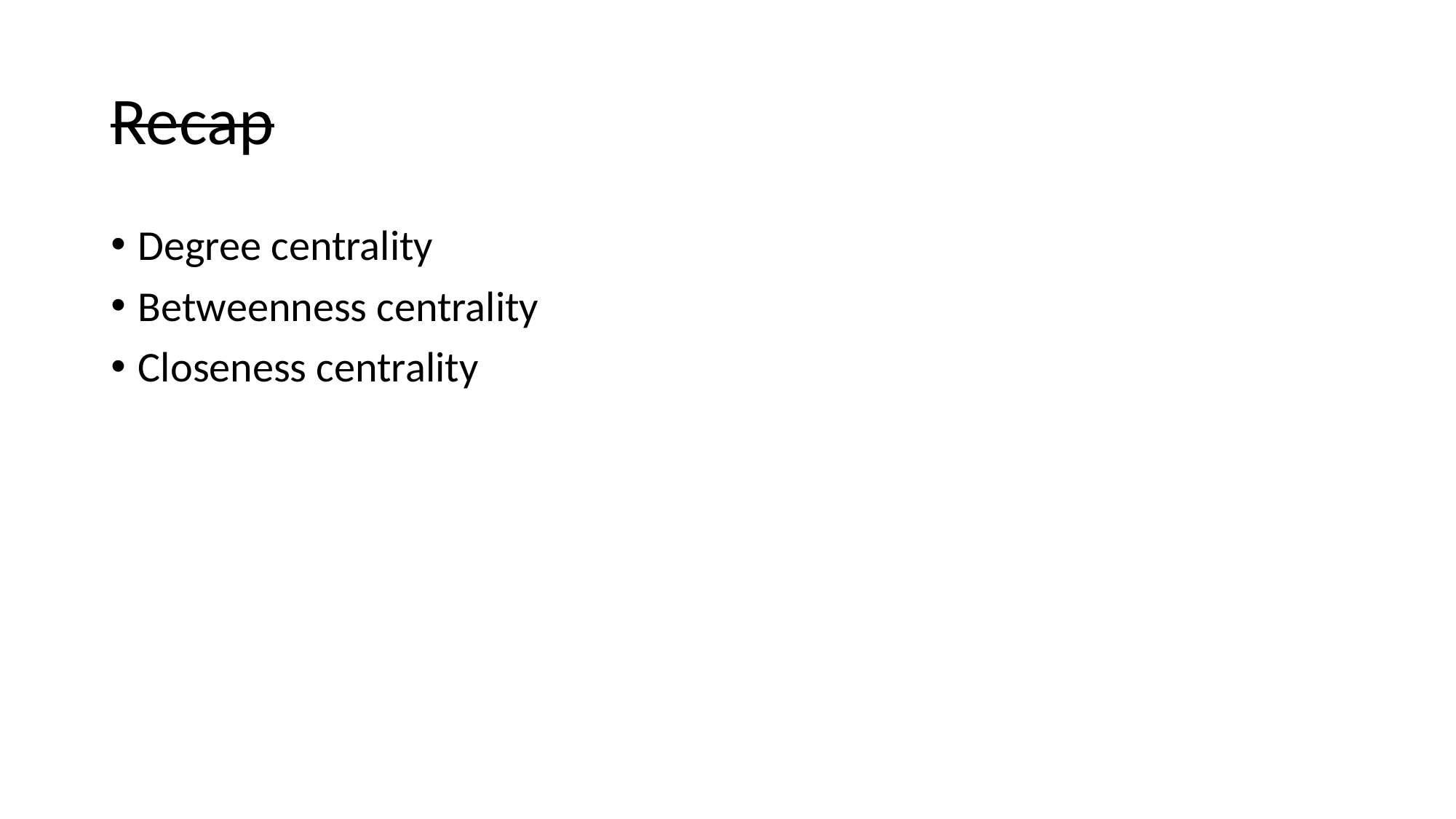

# Recap
Degree centrality
Betweenness centrality
Closeness centrality